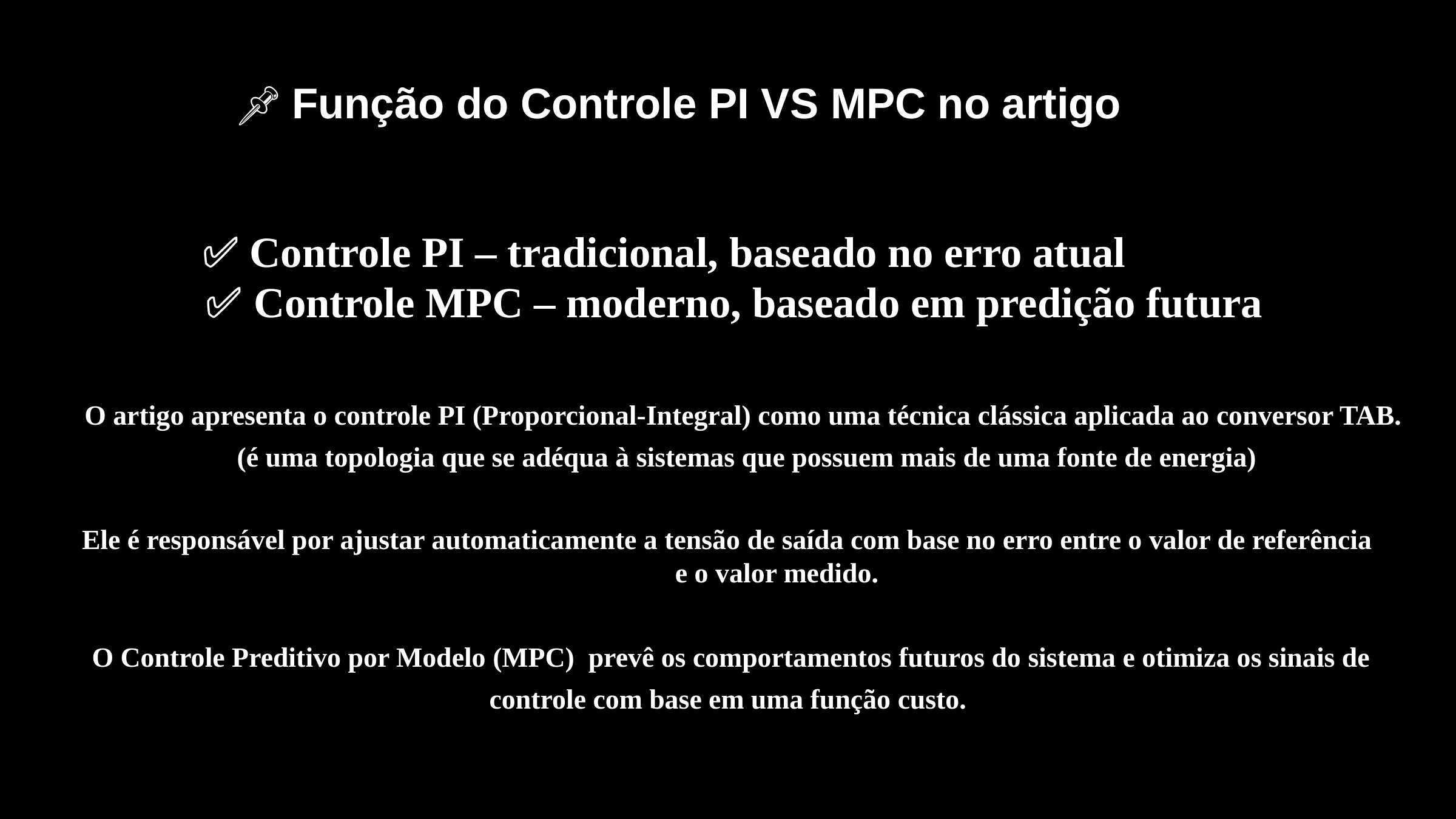

📌 Função do Controle PI VS MPC no artigo
✅ Controle PI – tradicional, baseado no erro atual
             ✅ Controle MPC – moderno, baseado em predição futura
O artigo apresenta o controle PI (Proporcional-Integral) como uma técnica clássica aplicada ao conversor TAB.
(é uma topologia que se adéqua à sistemas que possuem mais de uma fonte de energia)
  Ele é responsável por ajustar automaticamente a tensão de saída com base no erro entre o valor de referência 		                                                             e o valor medido.
 O Controle Preditivo por Modelo (MPC)  prevê os comportamentos futuros do sistema e otimiza os sinais de controle com base em uma função custo.